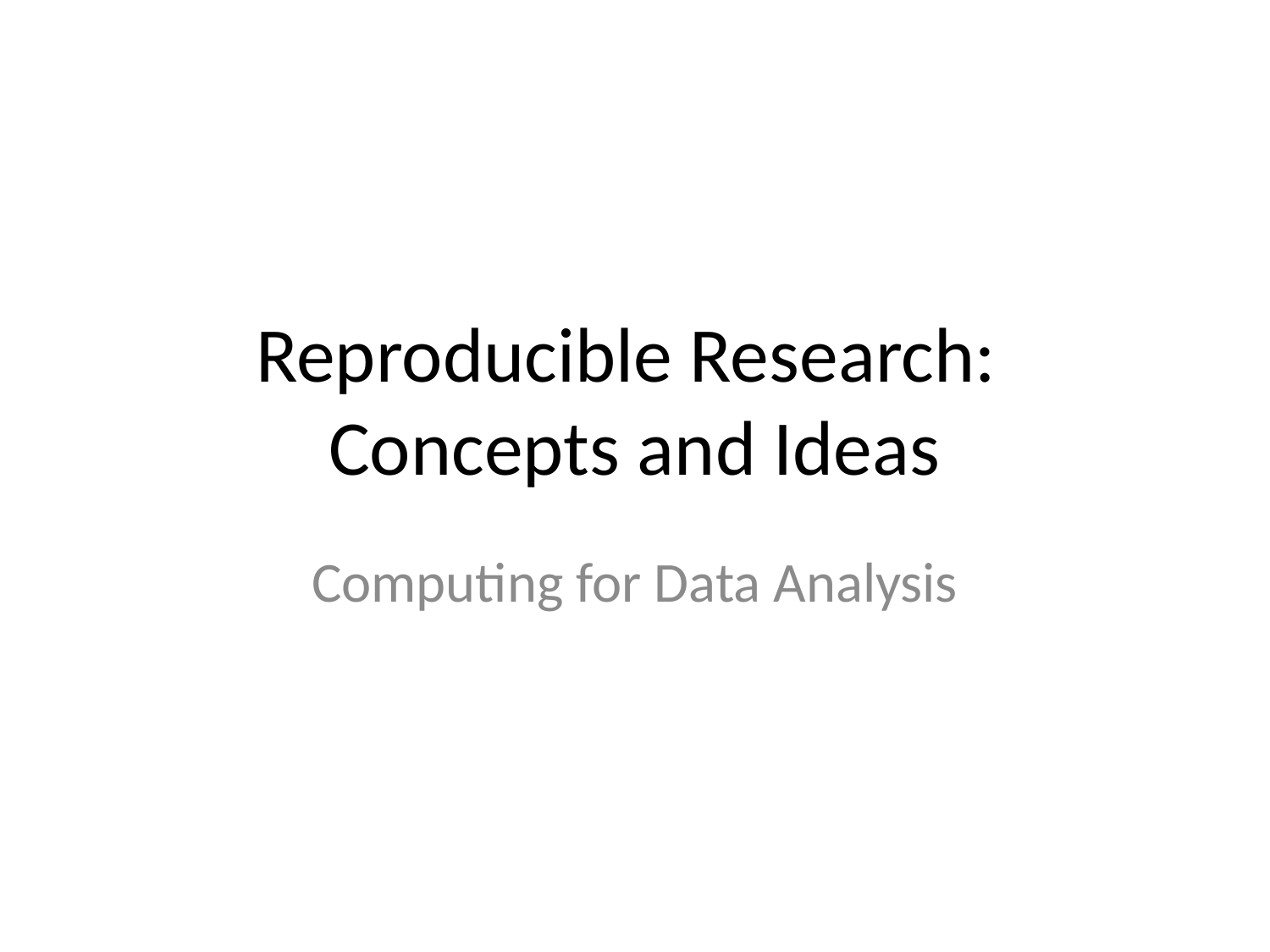

# Reproducible Research: Concepts and Ideas
Computing for Data Analysis